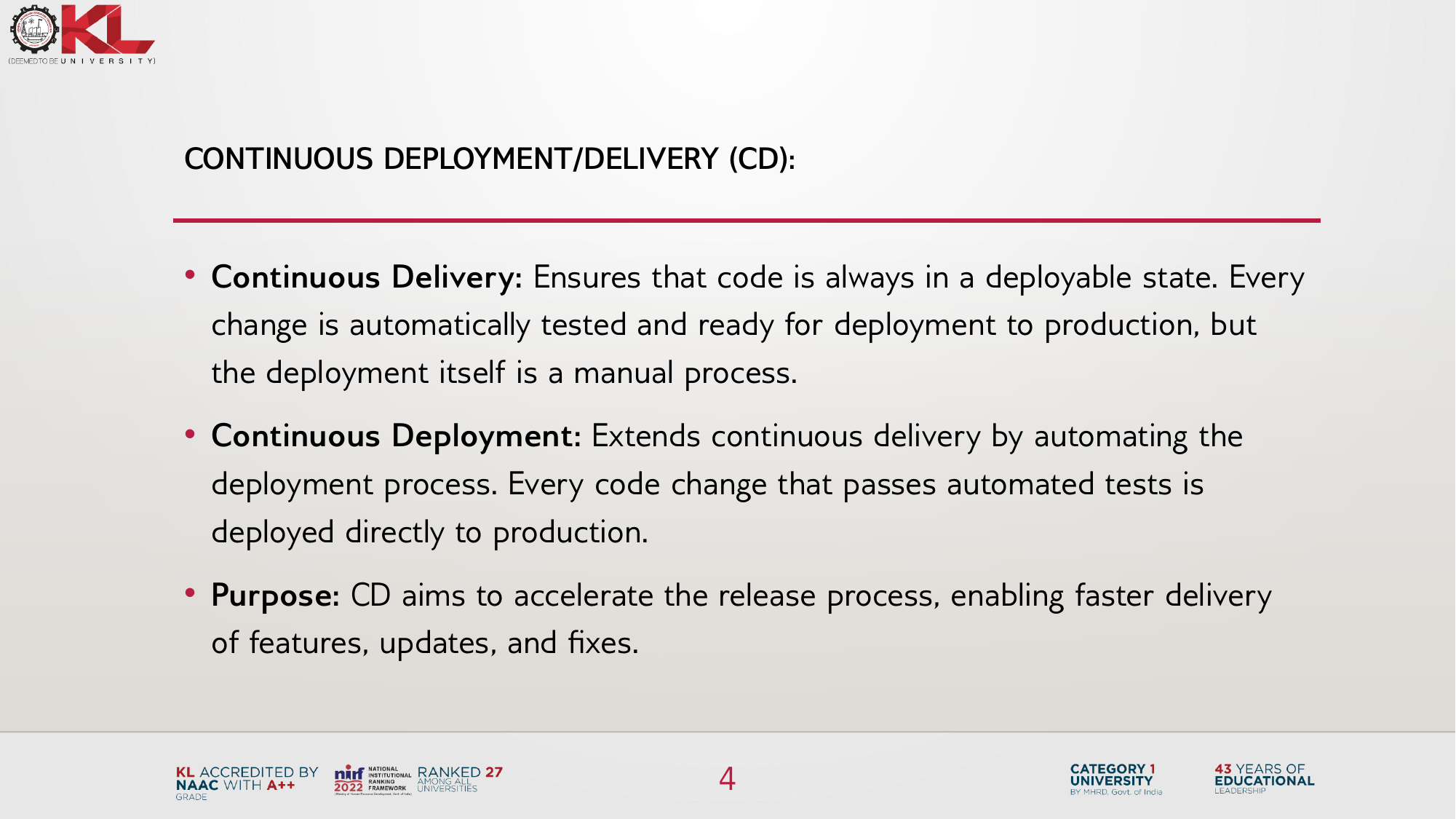

# Continuous Deployment/Delivery (CD):
Continuous Delivery: Ensures that code is always in a deployable state. Every change is automatically tested and ready for deployment to production, but the deployment itself is a manual process.
Continuous Deployment: Extends continuous delivery by automating the deployment process. Every code change that passes automated tests is deployed directly to production.
Purpose: CD aims to accelerate the release process, enabling faster delivery of features, updates, and fixes.

4